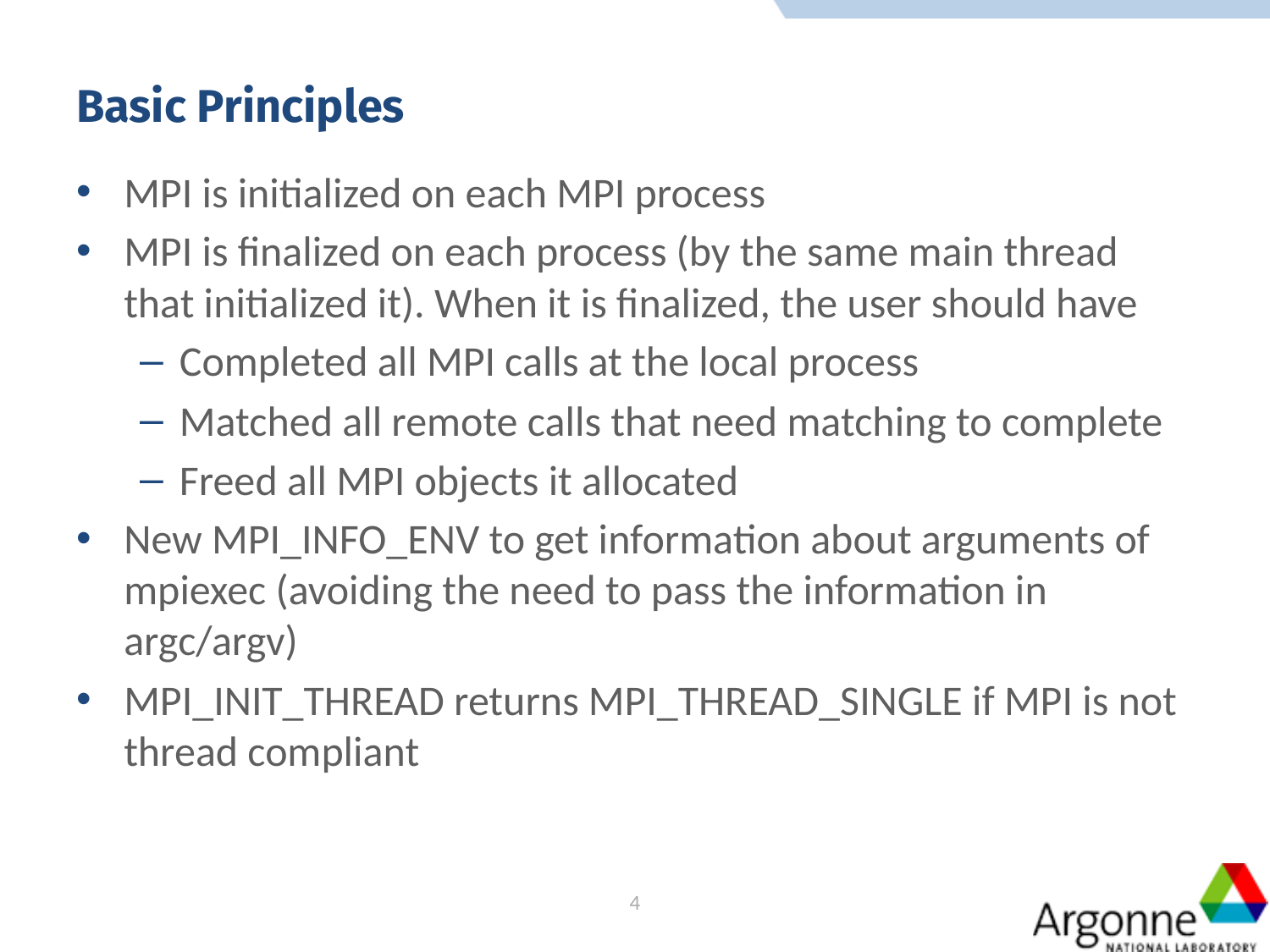

# Basic Principles
MPI is initialized on each MPI process
MPI is finalized on each process (by the same main thread that initialized it). When it is finalized, the user should have
Completed all MPI calls at the local process
Matched all remote calls that need matching to complete
Freed all MPI objects it allocated
New MPI_INFO_ENV to get information about arguments of mpiexec (avoiding the need to pass the information in argc/argv)
MPI_INIT_THREAD returns MPI_THREAD_SINGLE if MPI is not thread compliant
4